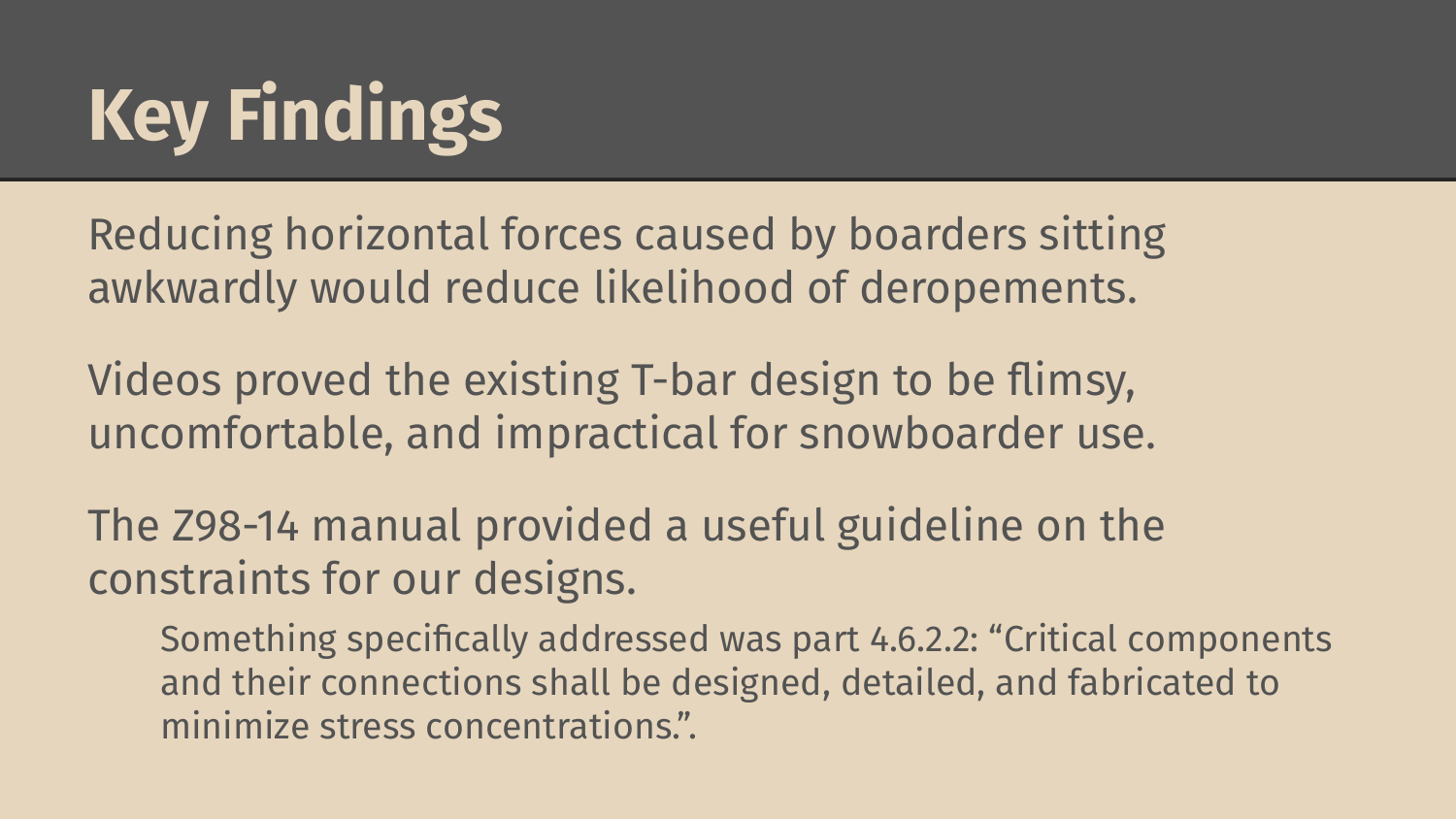

# Key Findings
Reducing horizontal forces caused by boarders sitting awkwardly would reduce likelihood of deropements.

Videos proved the existing T-bar design to be flimsy, uncomfortable, and impractical for snowboarder use.

The Z98-14 manual provided a useful guideline on the constraints for our designs.
Something specifically addressed was part 4.6.2.2: “Critical components and their connections shall be designed, detailed, and fabricated to minimize stress concentrations.”.